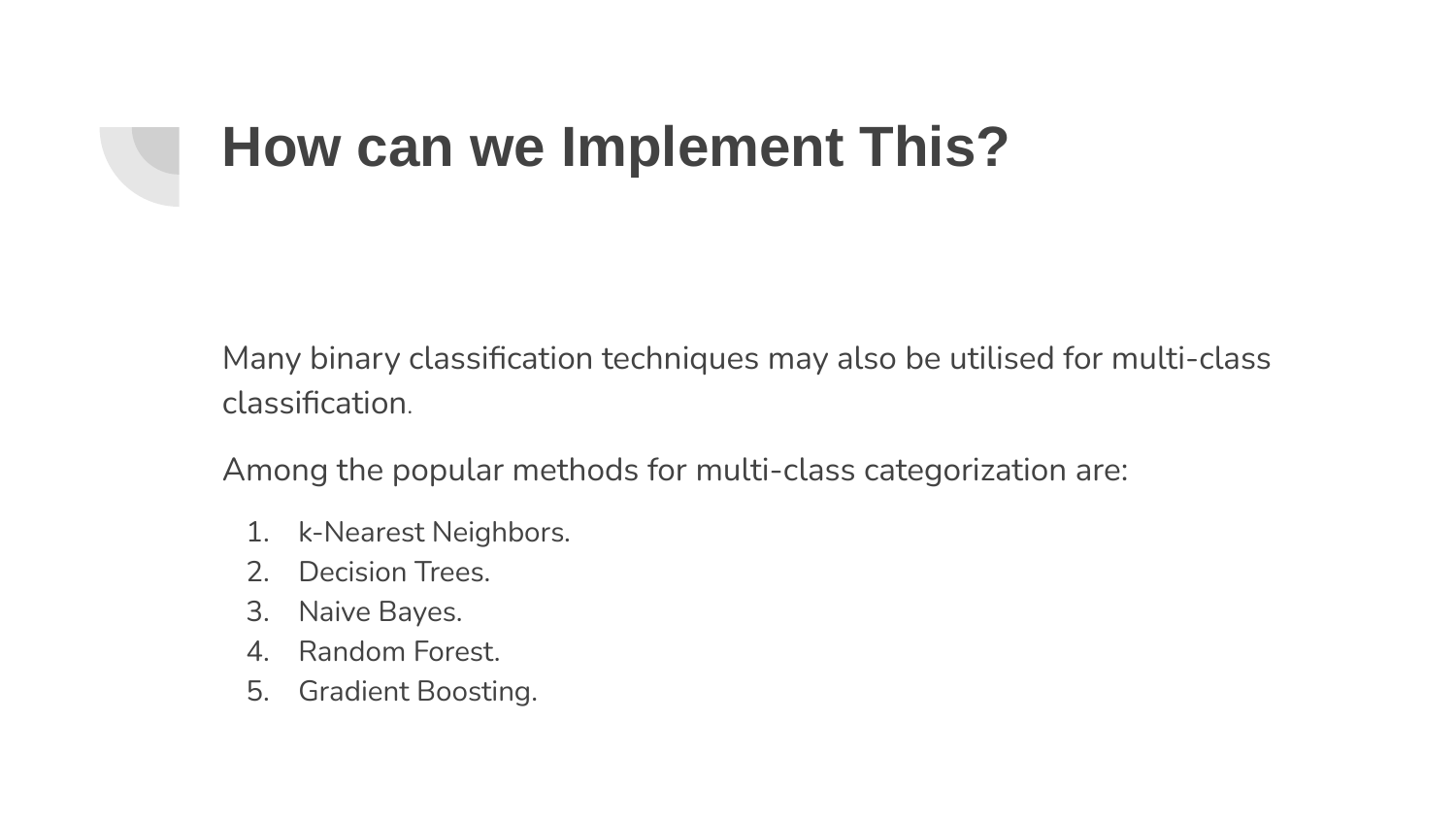

# How can we Implement This?
Many binary classification techniques may also be utilised for multi-class classification.
Among the popular methods for multi-class categorization are:
k-Nearest Neighbors.
Decision Trees.
Naive Bayes.
Random Forest.
Gradient Boosting.